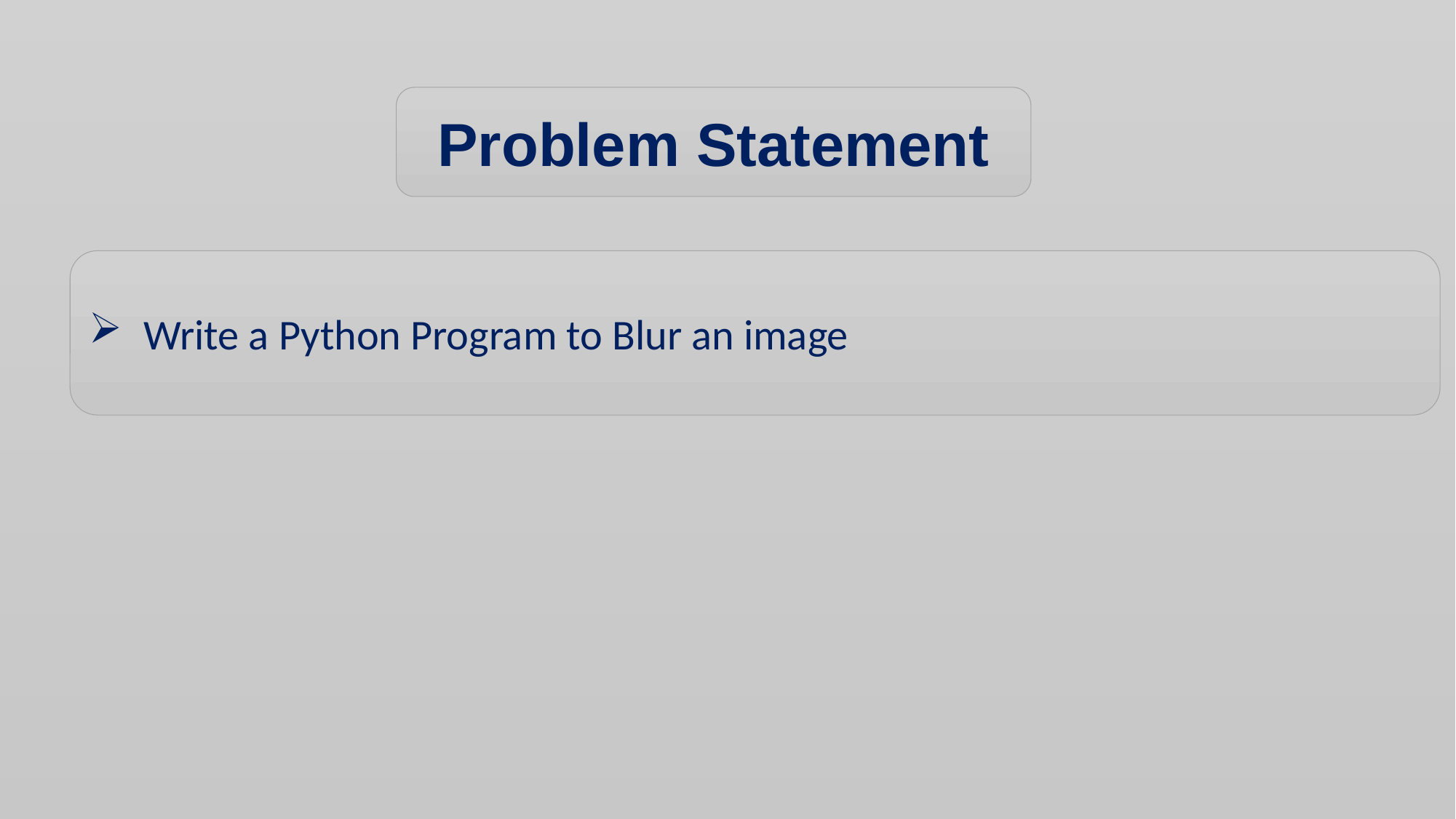

Problem Statement
Write a Python Program to Blur an image